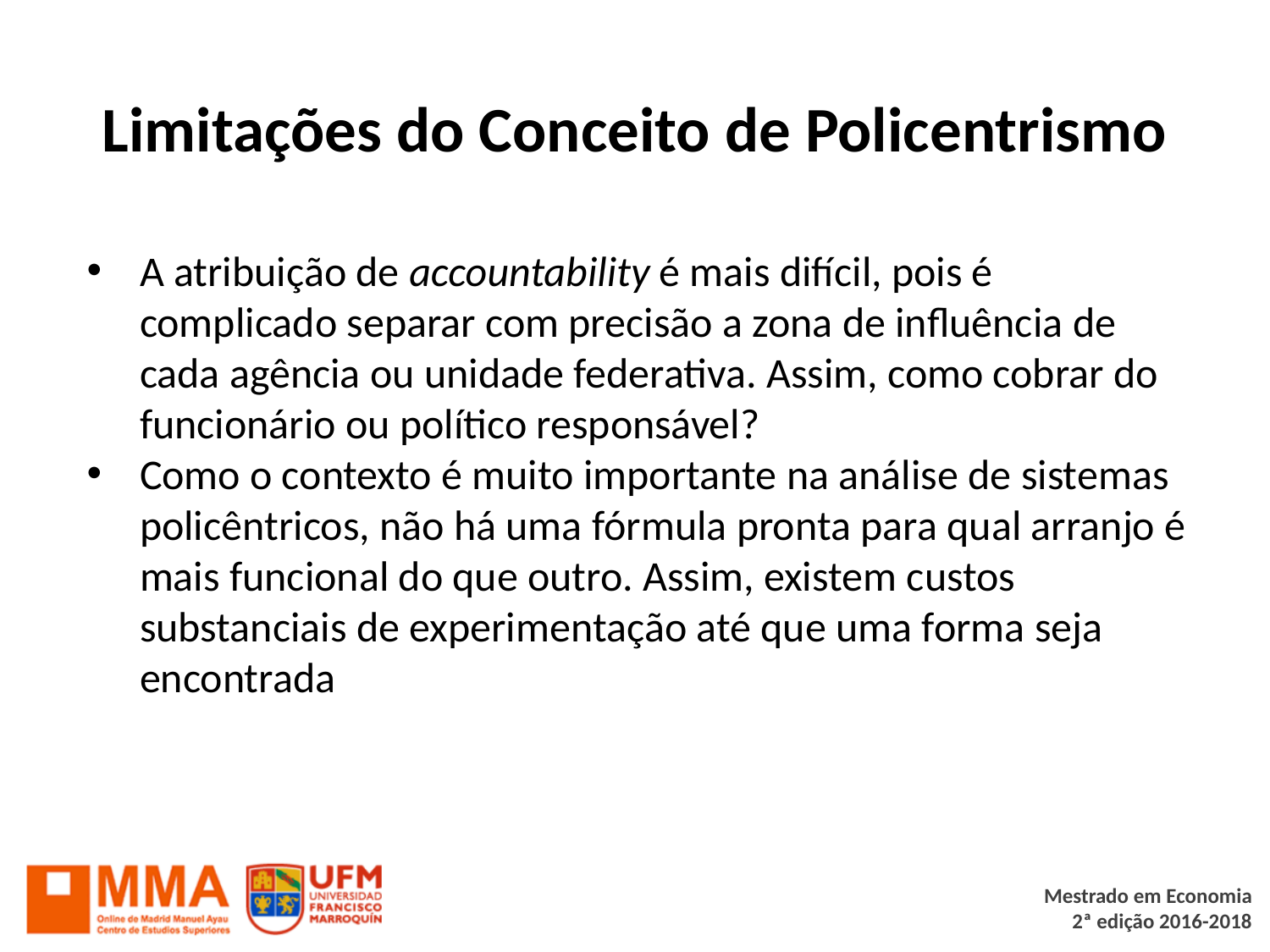

# Limitações do Conceito de Policentrismo
A atribuição de accountability é mais difícil, pois é complicado separar com precisão a zona de influência de cada agência ou unidade federativa. Assim, como cobrar do funcionário ou político responsável?
Como o contexto é muito importante na análise de sistemas policêntricos, não há uma fórmula pronta para qual arranjo é mais funcional do que outro. Assim, existem custos substanciais de experimentação até que uma forma seja encontrada